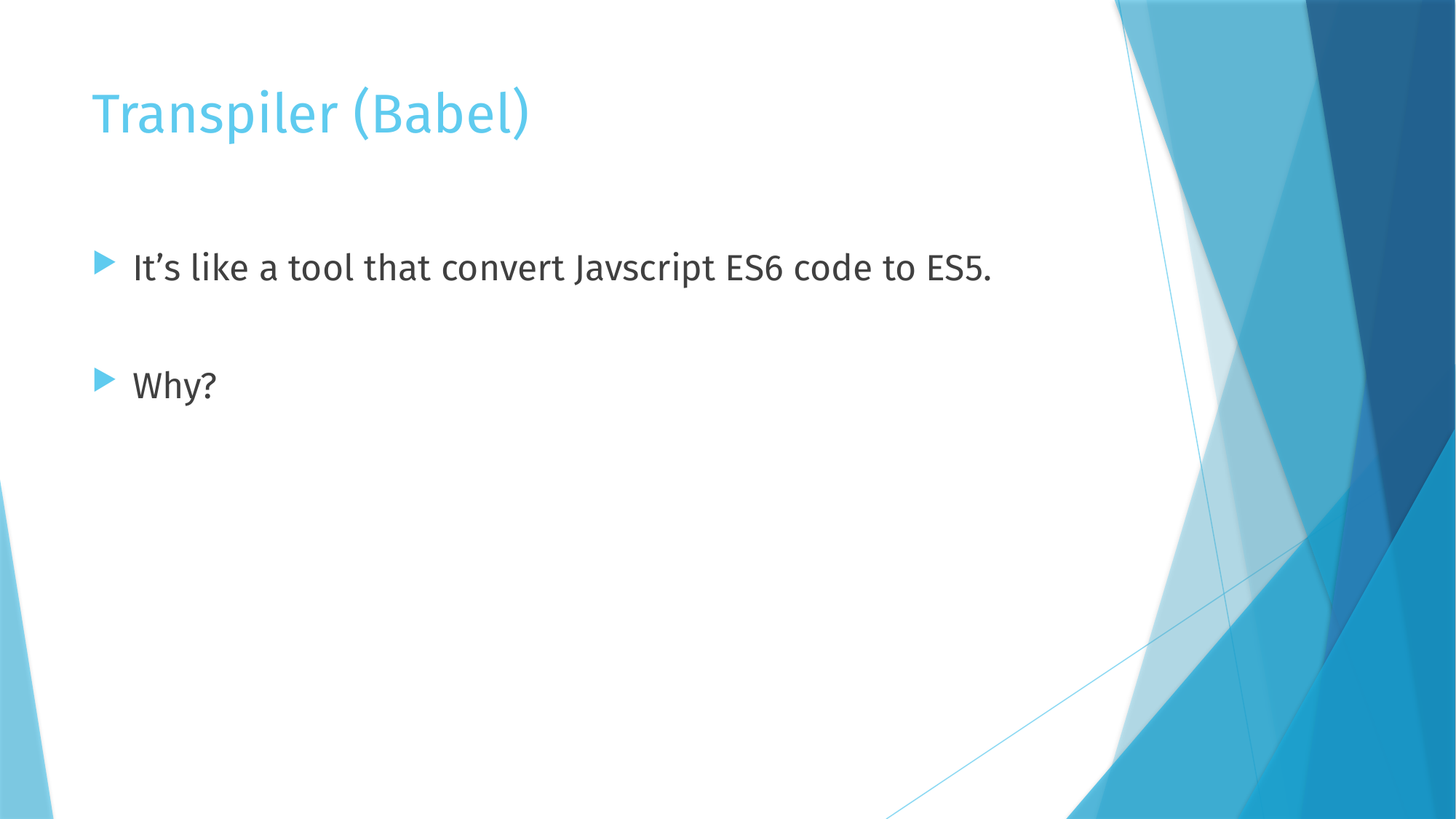

# Transpiler (Babel)
It’s like a tool that convert Javscript ES6 code to ES5.

Why?